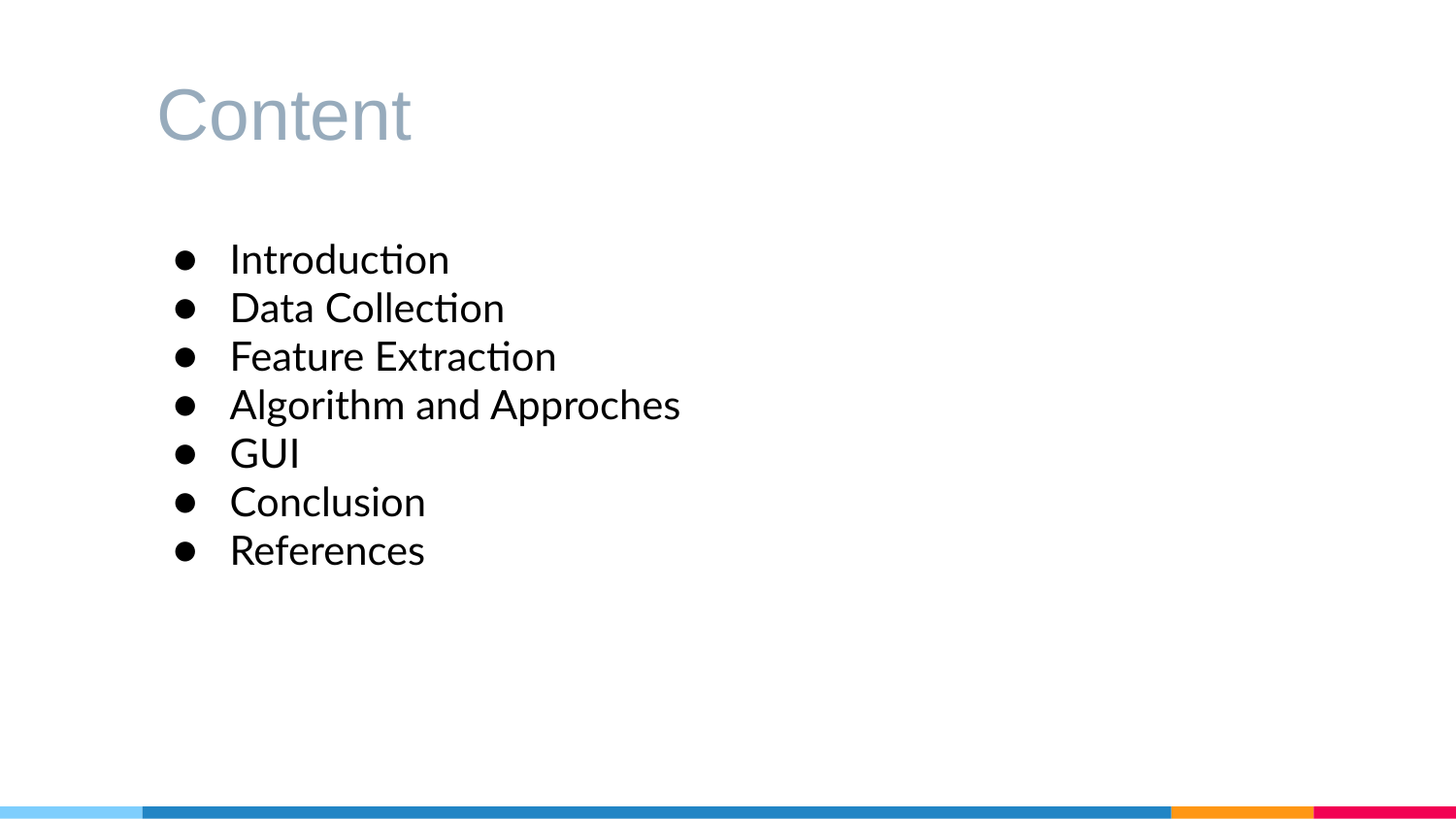

# Content
Introduction
Data Collection
Feature Extraction
Algorithm and Approches
GUI
Conclusion
References